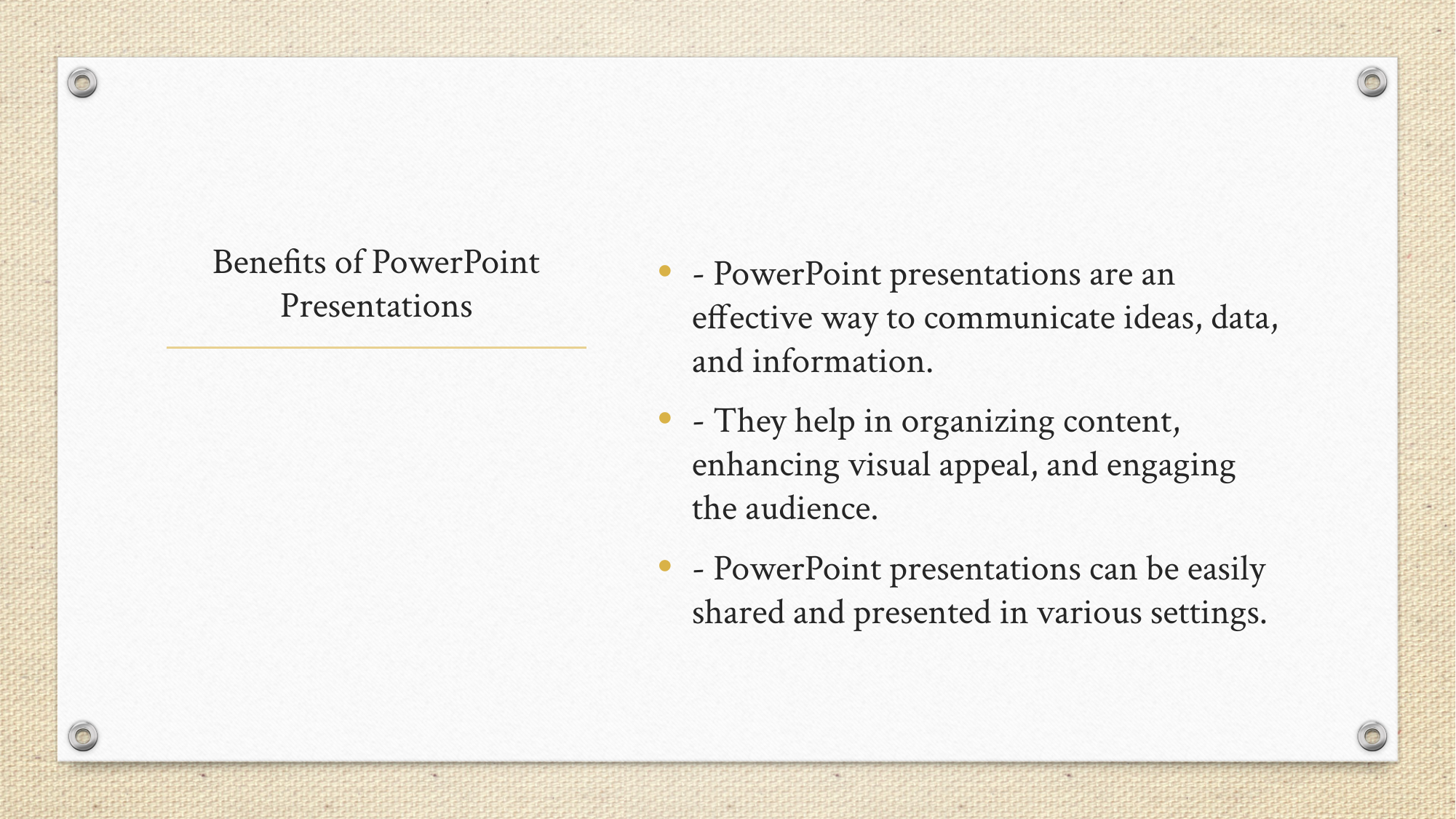

- PowerPoint presentations are an effective way to communicate ideas, data, and information.
- They help in organizing content, enhancing visual appeal, and engaging the audience.
- PowerPoint presentations can be easily shared and presented in various settings.
# Benefits of PowerPoint Presentations